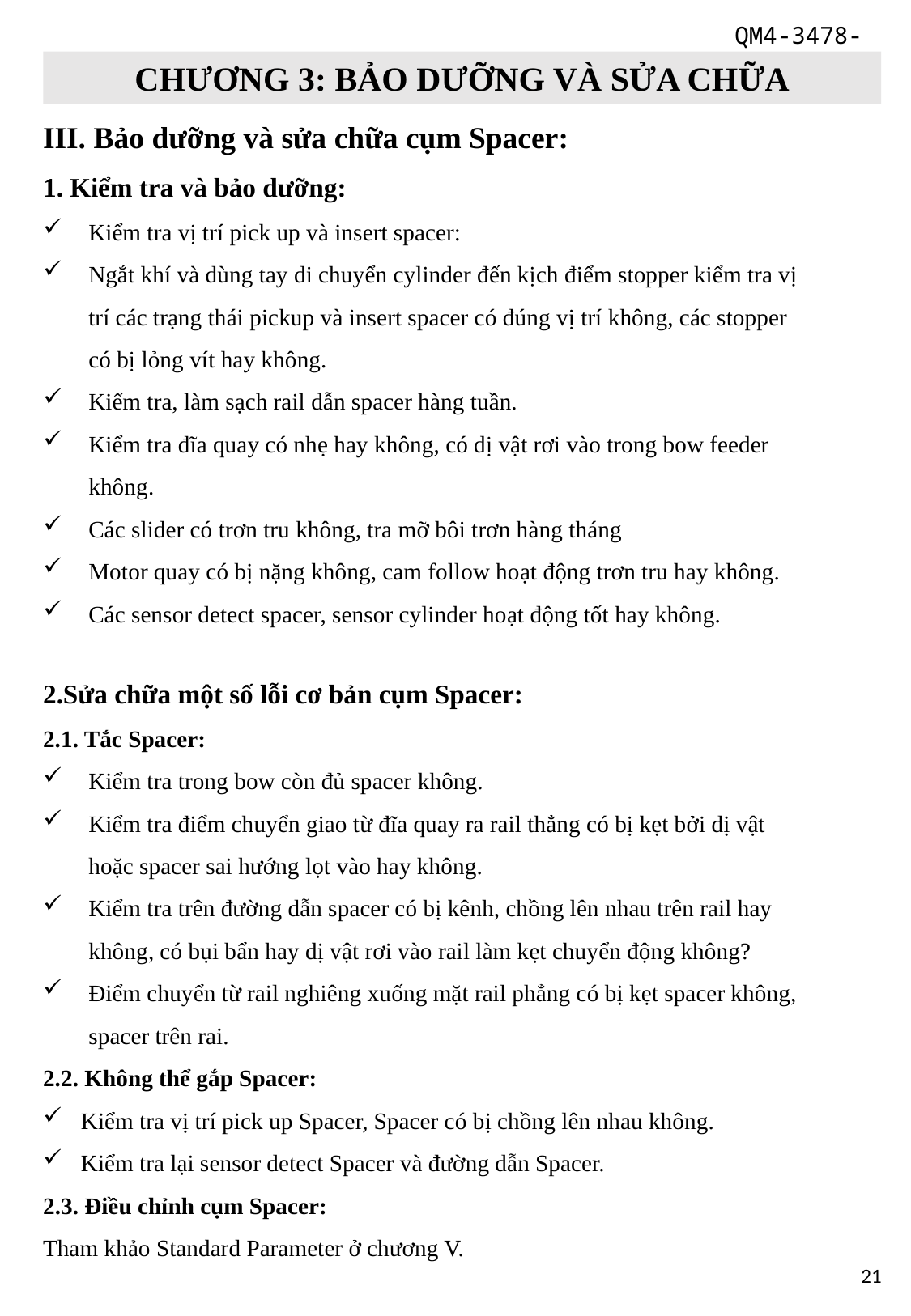

CHƯƠNG 3: BẢO DƯỠNG VÀ SỬA CHỮA
III. Bảo dưỡng và sửa chữa cụm Spacer:
1. Kiểm tra và bảo dưỡng:
Kiểm tra vị trí pick up và insert spacer:
Ngắt khí và dùng tay di chuyển cylinder đến kịch điểm stopper kiểm tra vị trí các trạng thái pickup và insert spacer có đúng vị trí không, các stopper có bị lỏng vít hay không.
Kiểm tra, làm sạch rail dẫn spacer hàng tuần.
Kiểm tra đĩa quay có nhẹ hay không, có dị vật rơi vào trong bow feeder không.
Các slider có trơn tru không, tra mỡ bôi trơn hàng tháng
Motor quay có bị nặng không, cam follow hoạt động trơn tru hay không.
Các sensor detect spacer, sensor cylinder hoạt động tốt hay không.

2.Sửa chữa một số lỗi cơ bản cụm Spacer:
2.1. Tắc Spacer:
Kiểm tra trong bow còn đủ spacer không.
Kiểm tra điểm chuyển giao từ đĩa quay ra rail thẳng có bị kẹt bởi dị vật hoặc spacer sai hướng lọt vào hay không.
Kiểm tra trên đường dẫn spacer có bị kênh, chồng lên nhau trên rail hay không, có bụi bẩn hay dị vật rơi vào rail làm kẹt chuyển động không?
Điểm chuyển từ rail nghiêng xuống mặt rail phẳng có bị kẹt spacer không, spacer trên rai.
2.2. Không thể gắp Spacer:
Kiểm tra vị trí pick up Spacer, Spacer có bị chồng lên nhau không.
Kiểm tra lại sensor detect Spacer và đường dẫn Spacer.
2.3. Điều chỉnh cụm Spacer:
Tham khảo Standard Parameter ở chương V.

21